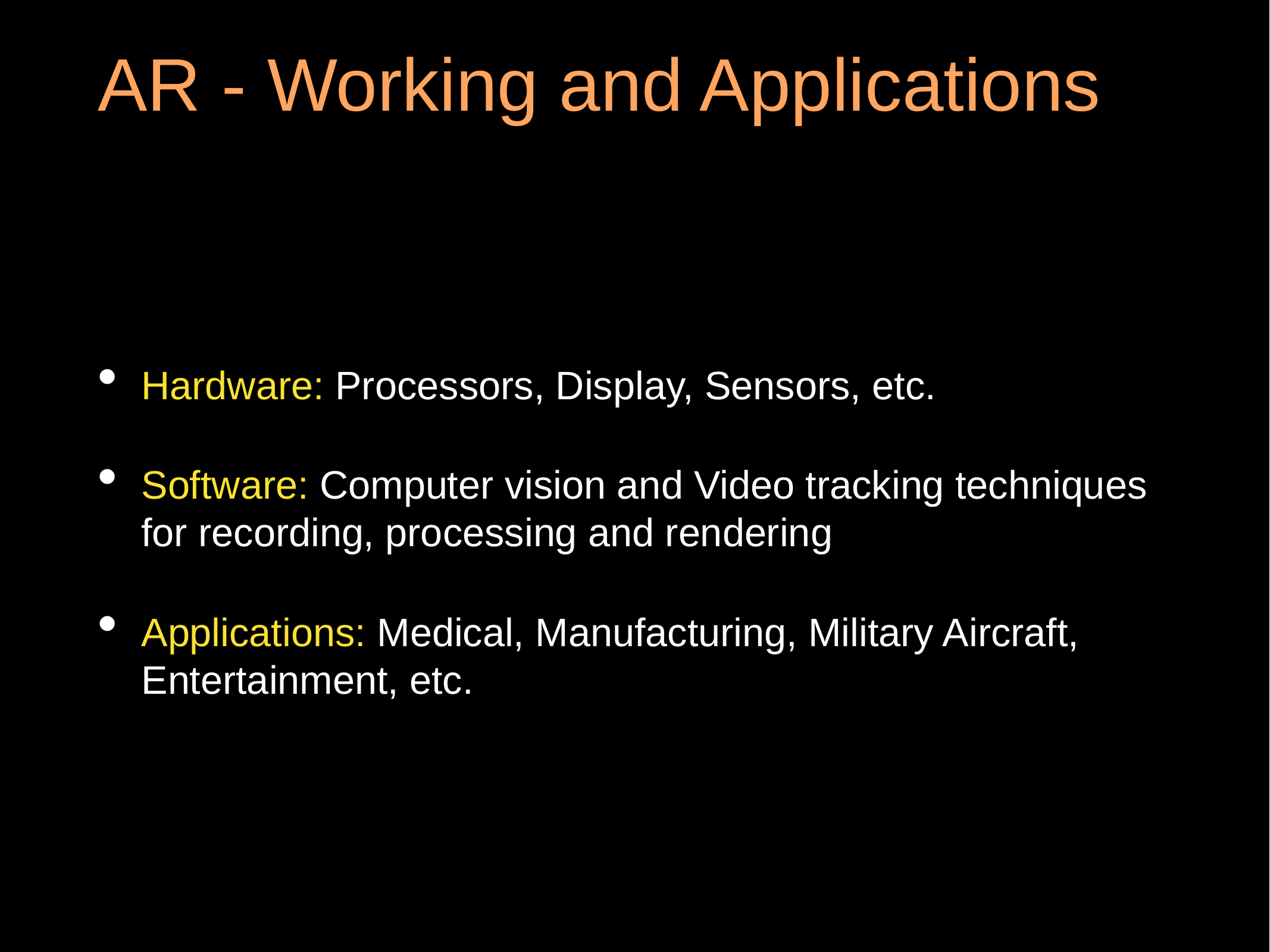

# AR - Working and Applications
Hardware: Processors, Display, Sensors, etc.
Software: Computer vision and Video tracking techniques for recording, processing and rendering
Applications: Medical, Manufacturing, Military Aircraft, Entertainment, etc.
4